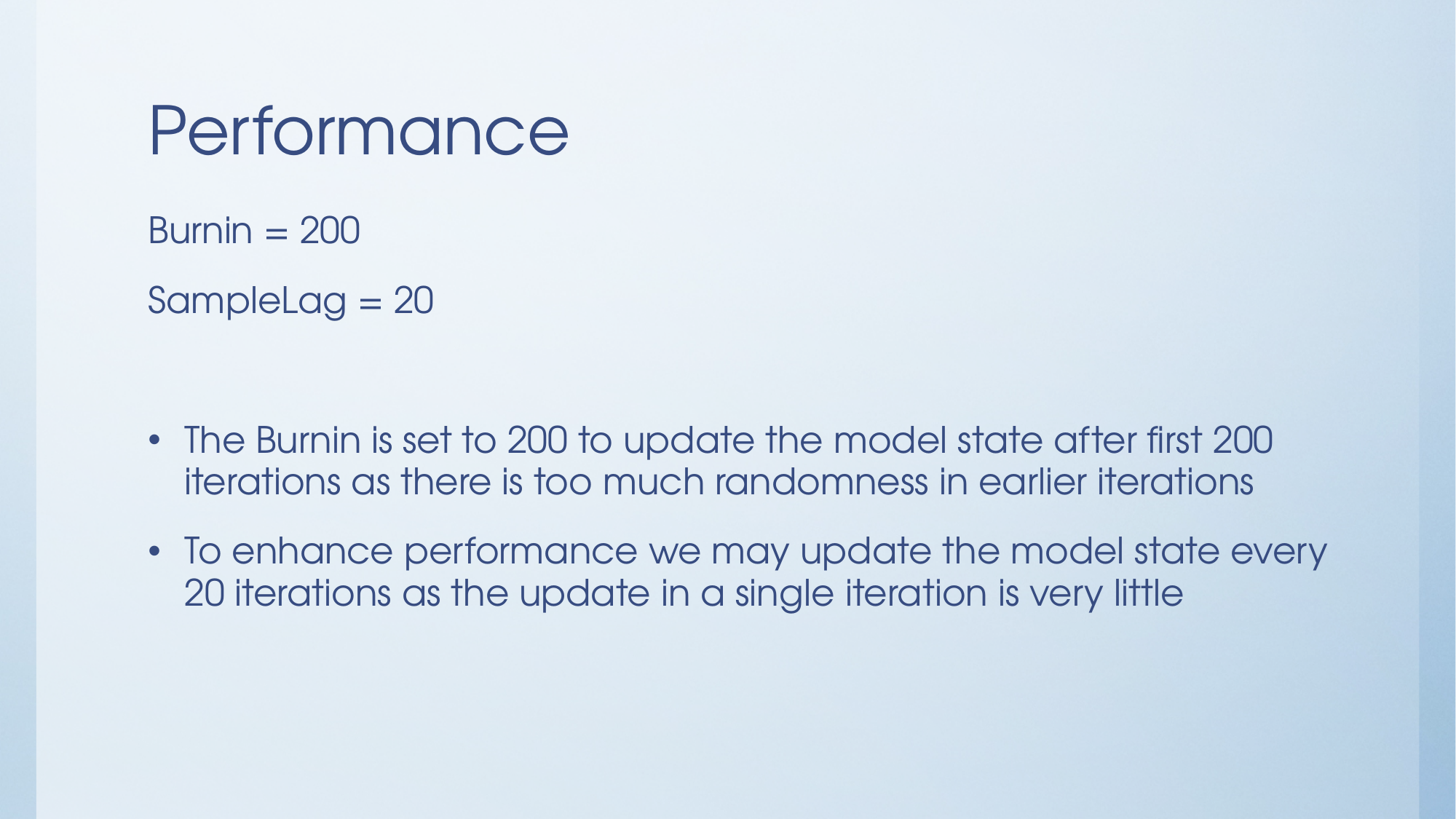

# Performance
Burnin = 200
SampleLag = 20

The Burnin is set to 200 to update the model state after first 200 iterations as there is too much randomness in earlier iterations
To enhance performance we may update the model state every 20 iterations as the update in a single iteration is very little